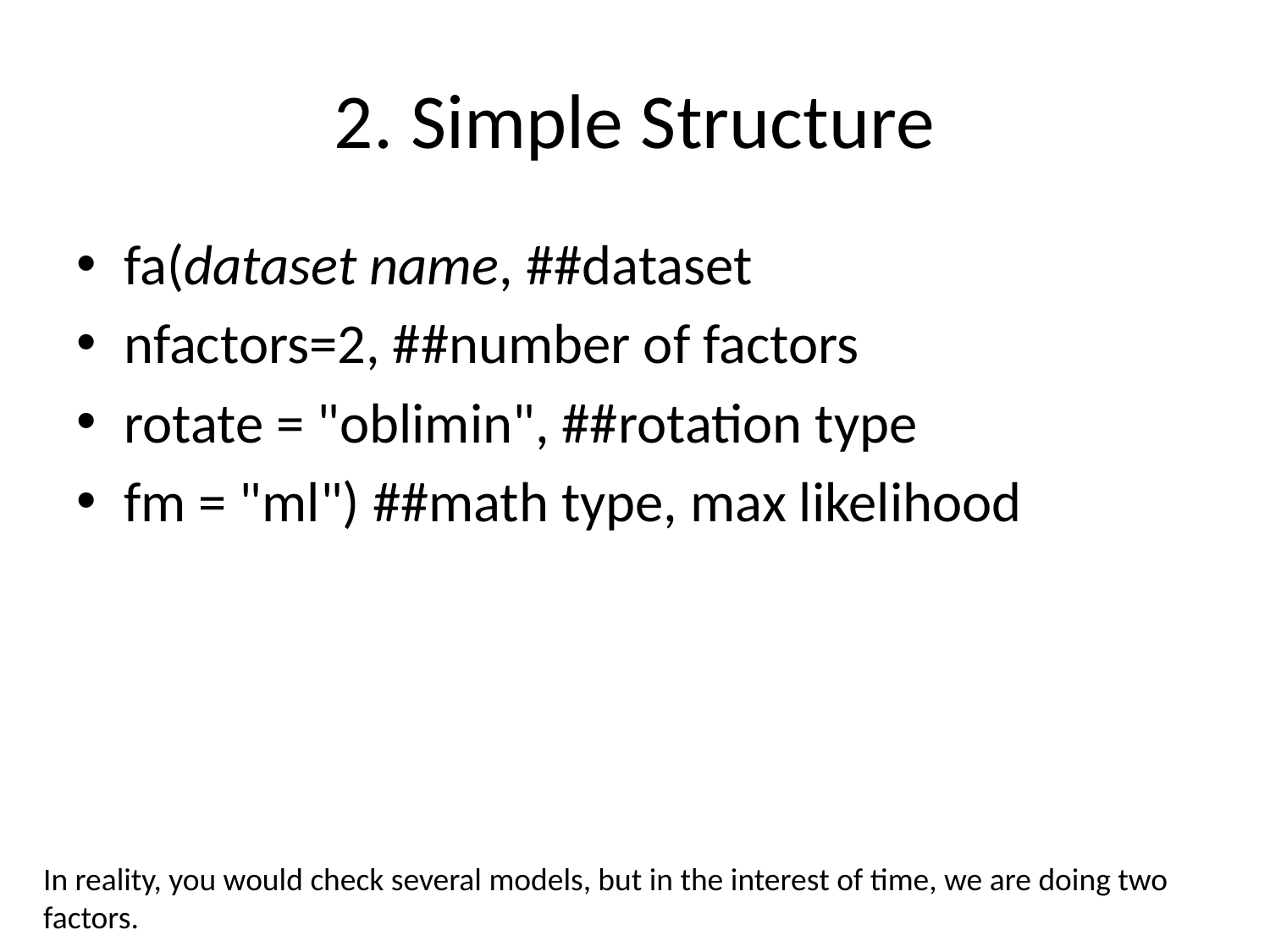

# 2. Simple Structure
fa(dataset name, ##dataset
nfactors=2, ##number of factors
rotate = "oblimin", ##rotation type
fm = "ml") ##math type, max likelihood
In reality, you would check several models, but in the interest of time, we are doing two factors.